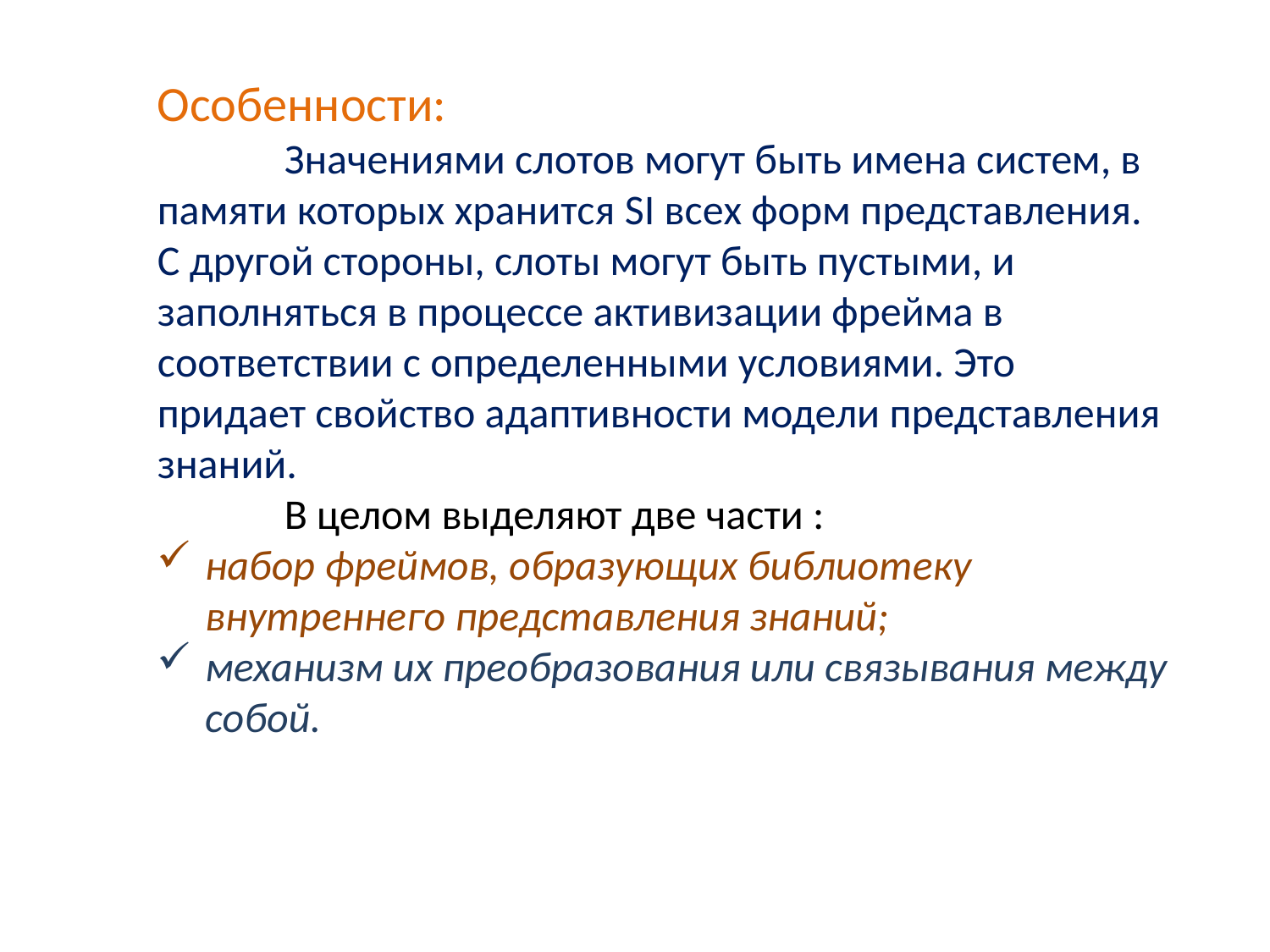

Особенности:
	Значениями слотов могут быть имена систем, в памяти которых хранится SI всех форм представления.
С другой стороны, слоты могут быть пустыми, и заполняться в процессе активизации фрейма в соответствии с определенными условиями. Это придает свойство адаптивности модели представления знаний.
	В целом выделяют две части :
набор фреймов, образующих библиотеку внутреннего представления знаний;
механизм их преобразования или связывания между собой.